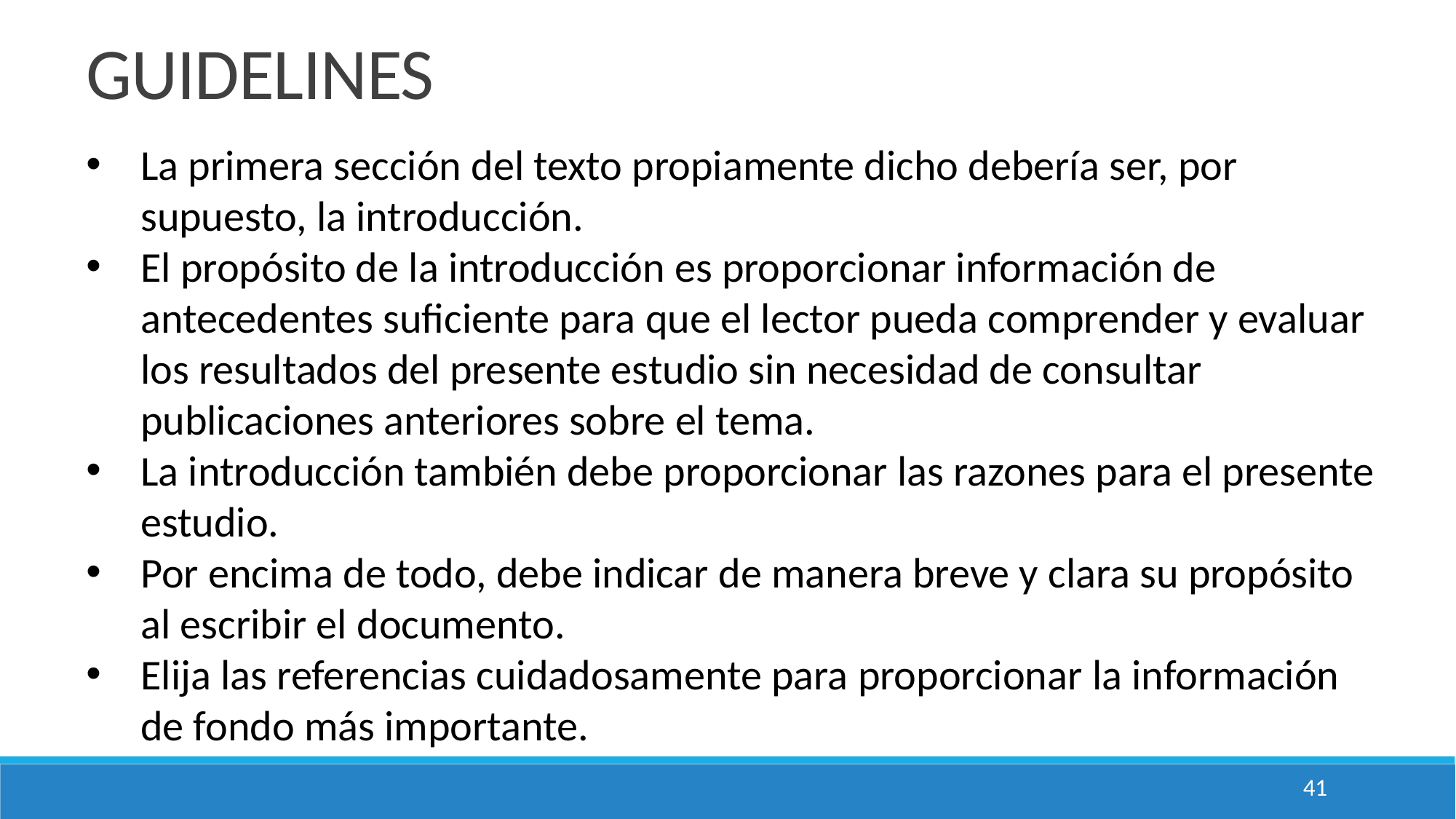

GUIDELINES
La primera sección del texto propiamente dicho debería ser, por supuesto, la introducción.
El propósito de la introducción es proporcionar información de antecedentes suficiente para que el lector pueda comprender y evaluar los resultados del presente estudio sin necesidad de consultar publicaciones anteriores sobre el tema.
La introducción también debe proporcionar las razones para el presente estudio.
Por encima de todo, debe indicar de manera breve y clara su propósito al escribir el documento.
Elija las referencias cuidadosamente para proporcionar la información de fondo más importante.
41